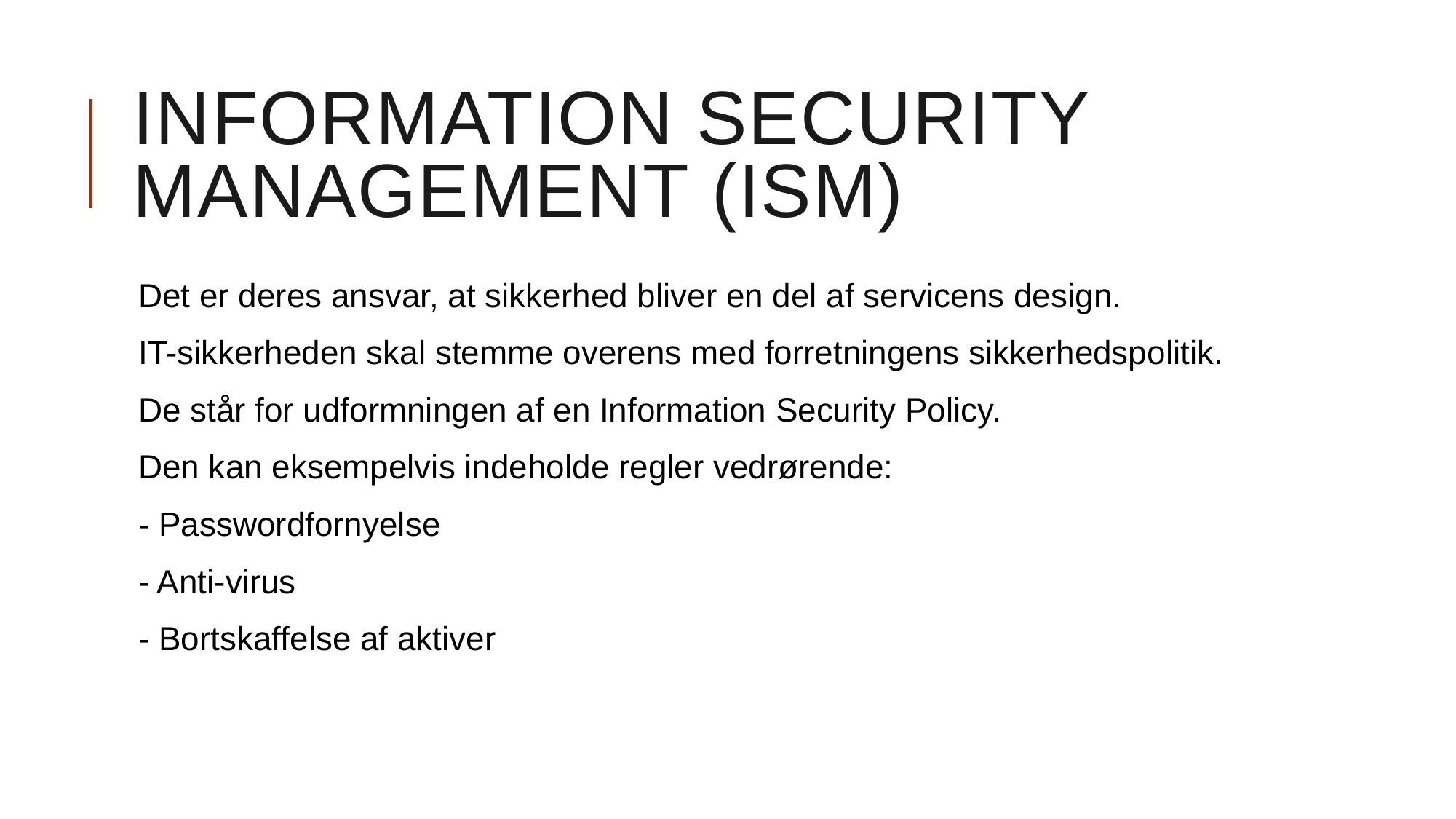

# Information Security Management (ISM)
Det er deres ansvar, at sikkerhed bliver en del af servicens design.
IT-sikkerheden skal stemme overens med forretningens sikkerhedspolitik.
De står for udformningen af en Information Security Policy.
Den kan eksempelvis indeholde regler vedrørende:
- Passwordfornyelse
- Anti-virus
- Bortskaffelse af aktiver